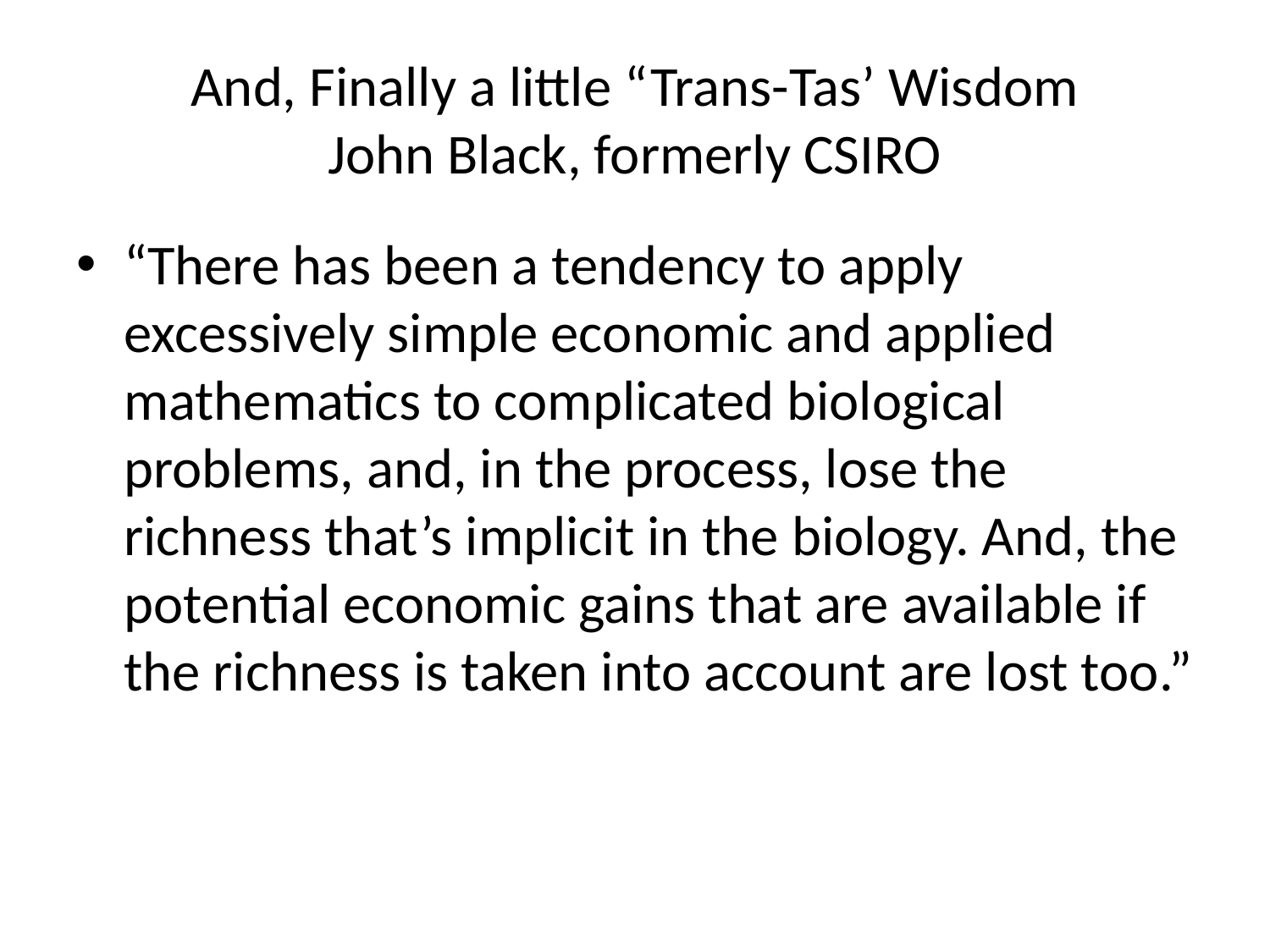

# And, Finally a little “Trans-Tas’ Wisdom John Black, formerly CSIRO
“There has been a tendency to apply excessively simple economic and applied mathematics to complicated biological problems, and, in the process, lose the richness that’s implicit in the biology. And, the potential economic gains that are available if the richness is taken into account are lost too.”